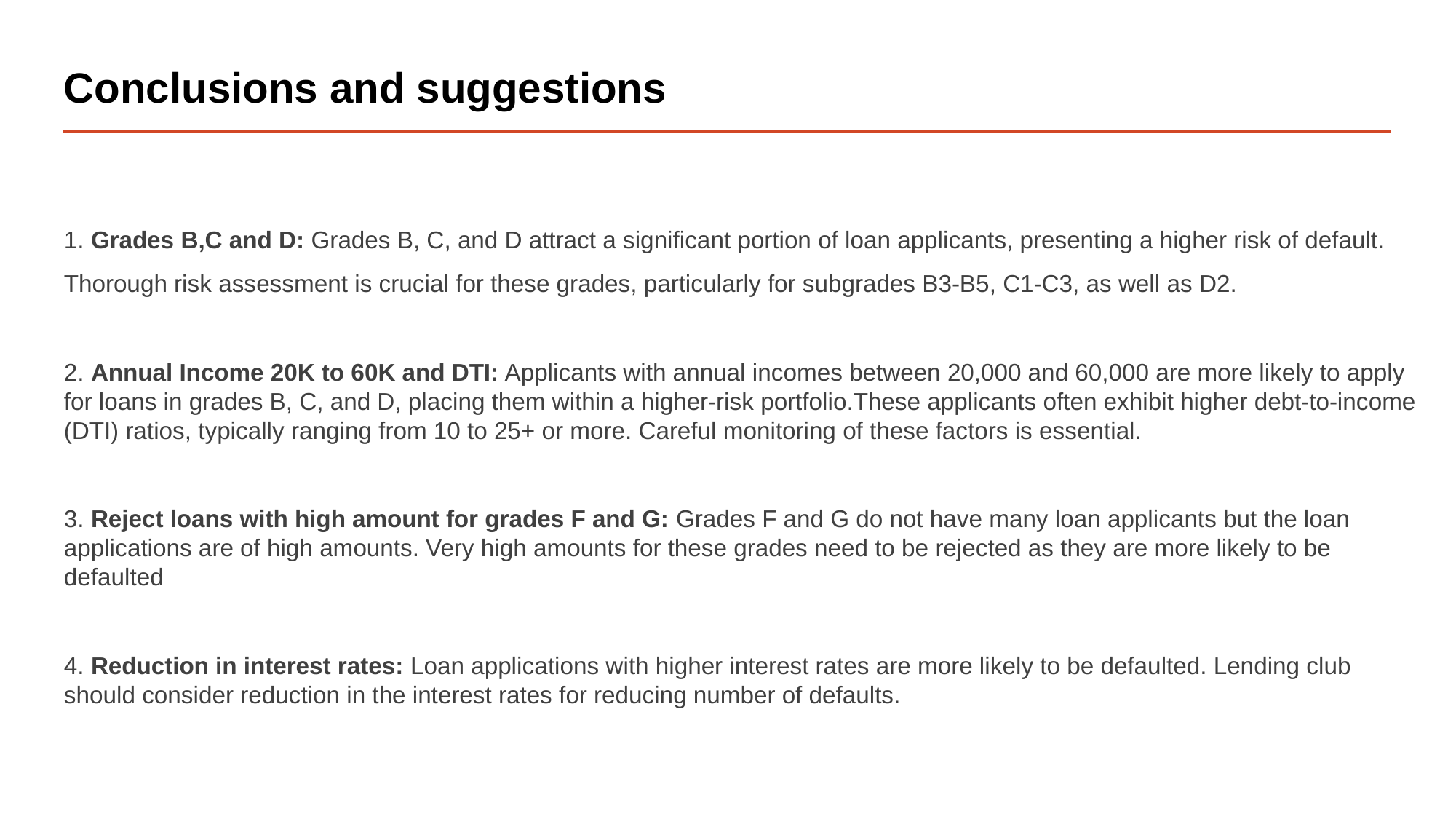

# Conclusions and suggestions

1. Grades B,C and D: Grades B, C, and D attract a significant portion of loan applicants, presenting a higher risk of default.
Thorough risk assessment is crucial for these grades, particularly for subgrades B3-B5, C1-C3, as well as D2.

2. Annual Income 20K to 60K and DTI: Applicants with annual incomes between 20,000 and 60,000 are more likely to apply for loans in grades B, C, and D, placing them within a higher-risk portfolio.These applicants often exhibit higher debt-to-income (DTI) ratios, typically ranging from 10 to 25+ or more. Careful monitoring of these factors is essential.

3. Reject loans with high amount for grades F and G: Grades F and G do not have many loan applicants but the loan applications are of high amounts. Very high amounts for these grades need to be rejected as they are more likely to be defaulted

4. Reduction in interest rates: Loan applications with higher interest rates are more likely to be defaulted. Lending club should consider reduction in the interest rates for reducing number of defaults.